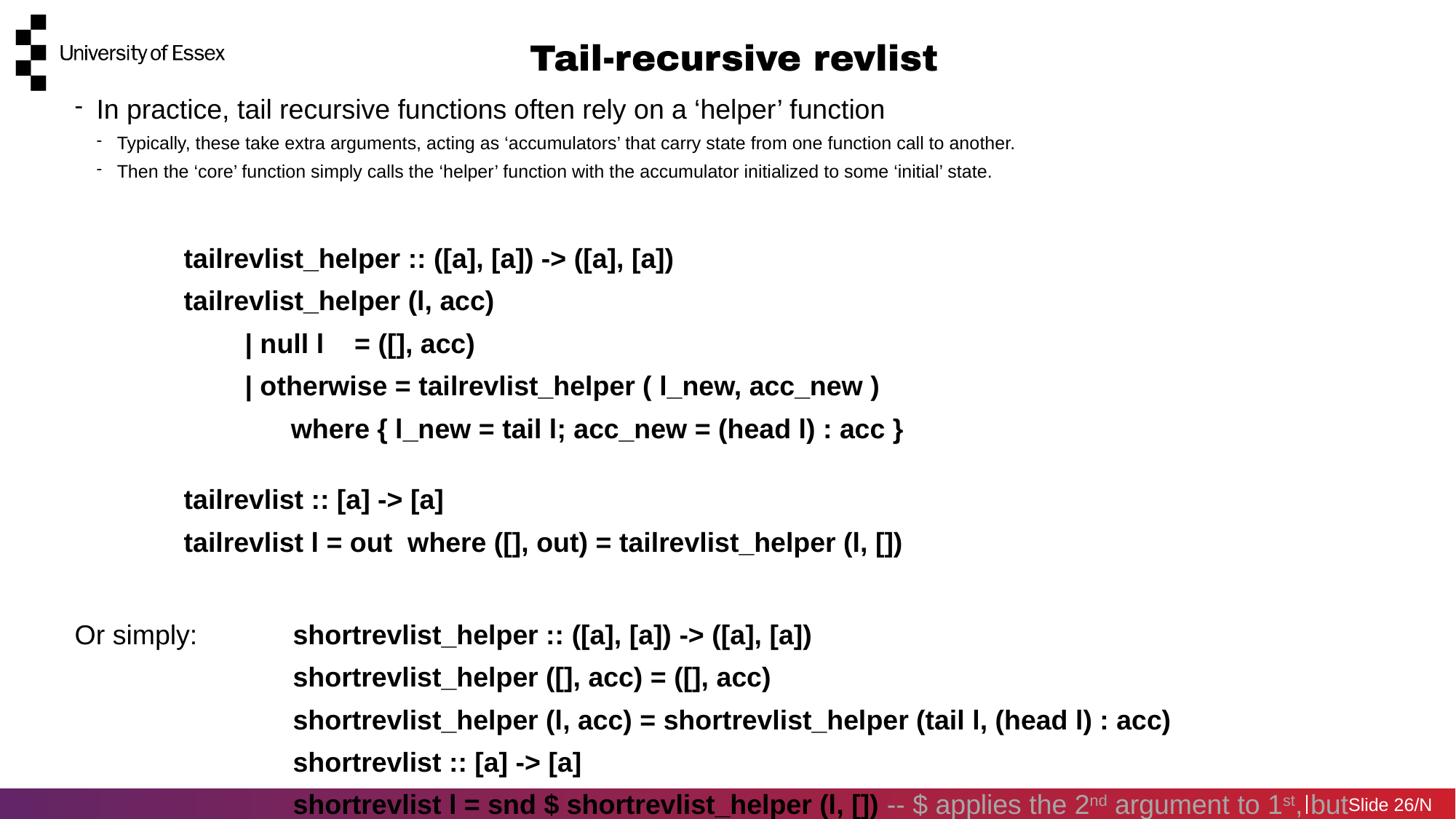

Tail-recursive revlist
In practice, tail recursive functions often rely on a ‘helper’ function
Typically, these take extra arguments, acting as ‘accumulators’ that carry state from one function call to another.
Then the ‘core’ function simply calls the ‘helper’ function with the accumulator initialized to some ‘initial’ state.

	tailrevlist_helper :: ([a], [a]) -> ([a], [a])
	tailrevlist_helper (l, acc)
    	        | null l    = ([], acc)
	        | otherwise = tailrevlist_helper ( l_new, acc_new )
	              where { l_new = tail l; acc_new = (head l) : acc }

	tailrevlist :: [a] -> [a]
	tailrevlist l = out  where ([], out) = tailrevlist_helper (l, [])

Or simply: 	shortrevlist_helper :: ([a], [a]) -> ([a], [a])
		shortrevlist_helper ([], acc) = ([], acc)
		shortrevlist_helper (l, acc) = shortrevlist_helper (tail l, (head l) : acc)
		shortrevlist :: [a] -> [a]
		shortrevlist l = snd $ shortrevlist_helper (l, []) -- $ applies the 2nd argument to 1st, but grouped.

26/N